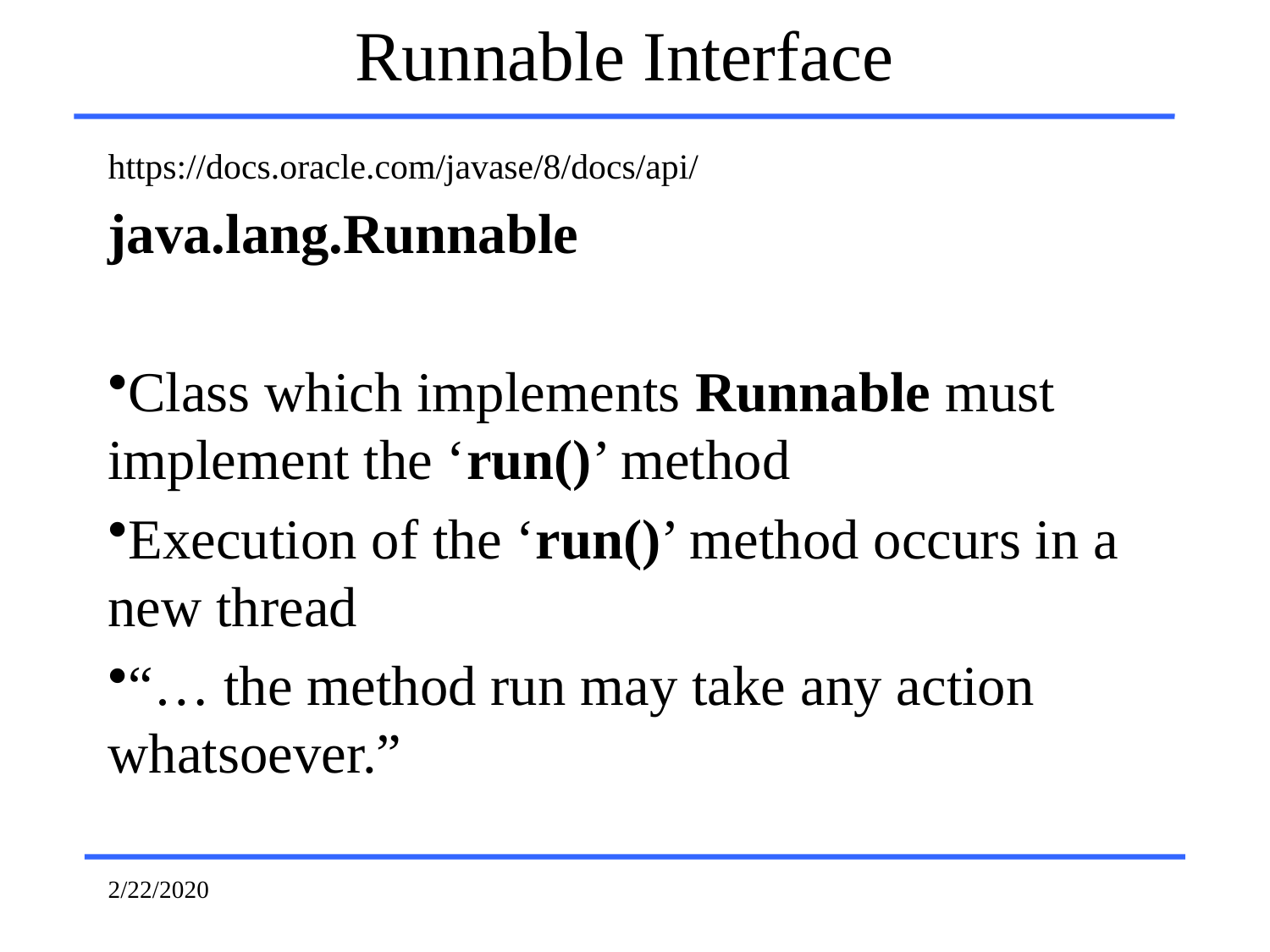

# Runnable Interface
https://docs.oracle.com/javase/8/docs/api/
java.lang.Runnable

Class which implements Runnable must implement the ‘run()’ method
Execution of the ‘run()’ method occurs in a new thread
“… the method run may take any action whatsoever.”
2/22/2020